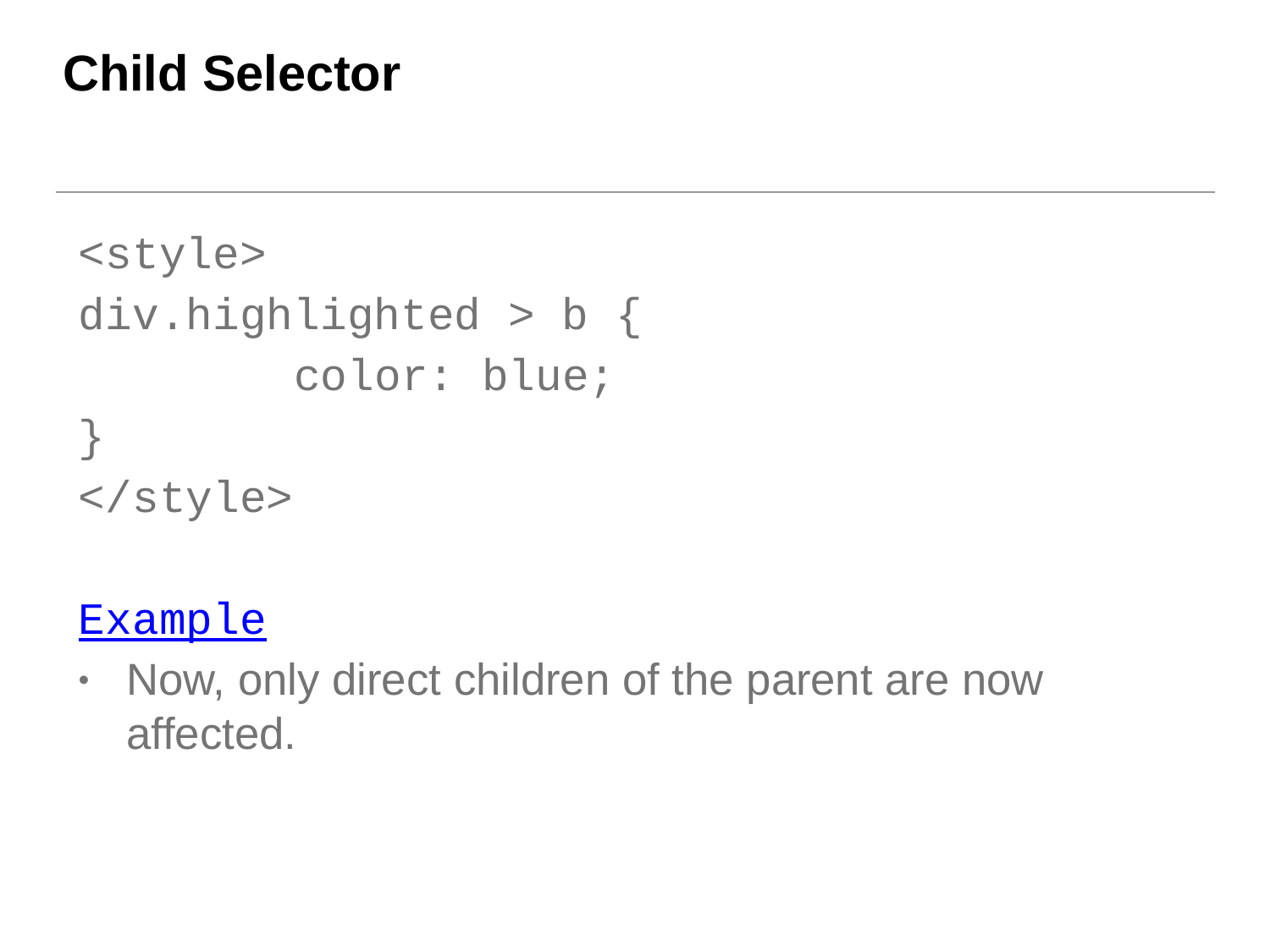

# Child Selector
<style>
div.highlighted > b {
        color: blue;
}
</style>

Example
Now, only direct children of the parent are now affected.